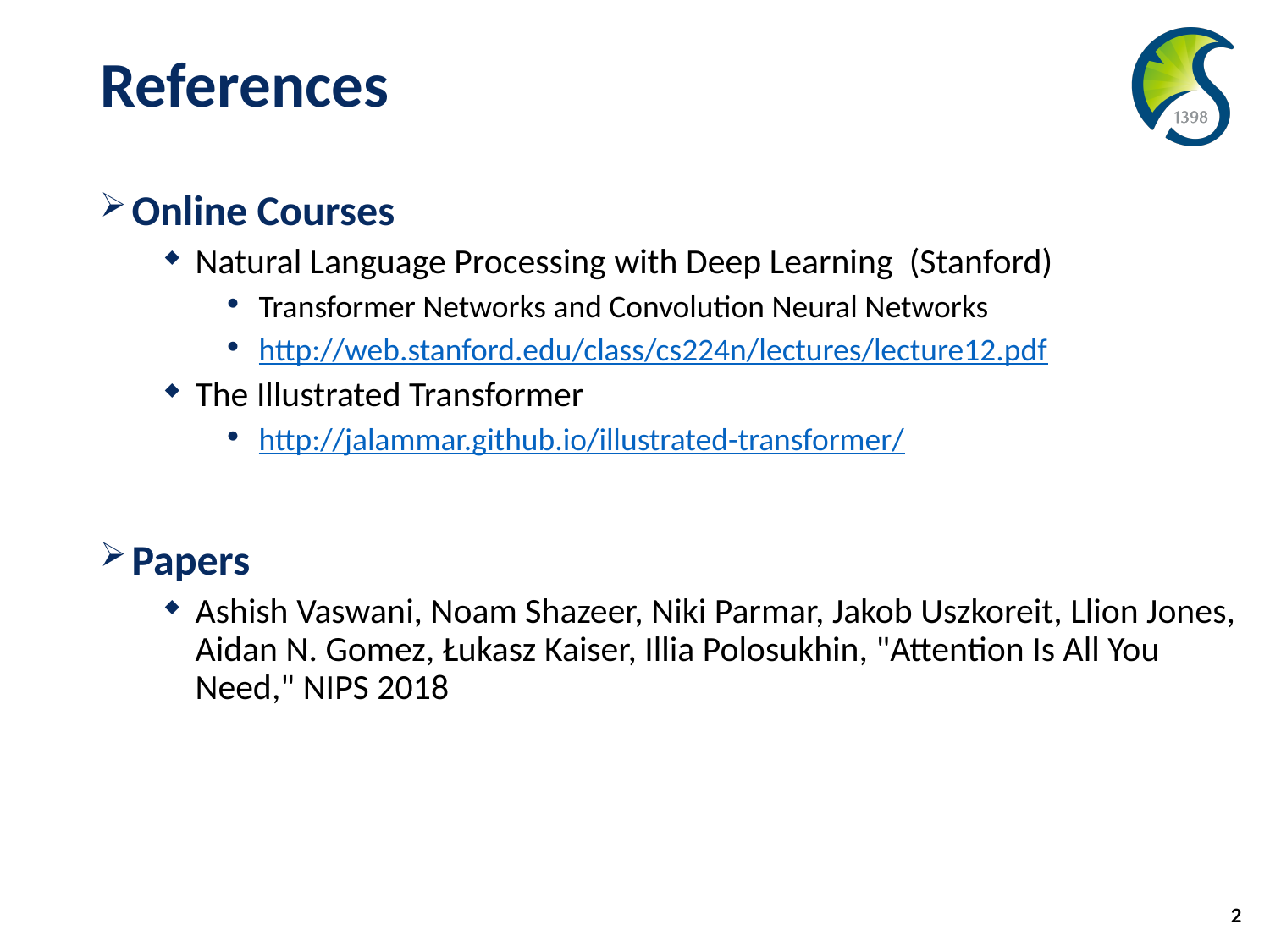

# References
Online Courses
Natural Language Processing with Deep Learning  (Stanford)
Transformer Networks and Convolution Neural Networks
http://web.stanford.edu/class/cs224n/lectures/lecture12.pdf
The Illustrated Transformer
http://jalammar.github.io/illustrated-transformer/

Papers
Ashish Vaswani, Noam Shazeer, Niki Parmar, Jakob Uszkoreit, Llion Jones, Aidan N. Gomez, Łukasz Kaiser, Illia Polosukhin, "Attention Is All You Need," NIPS 2018
2